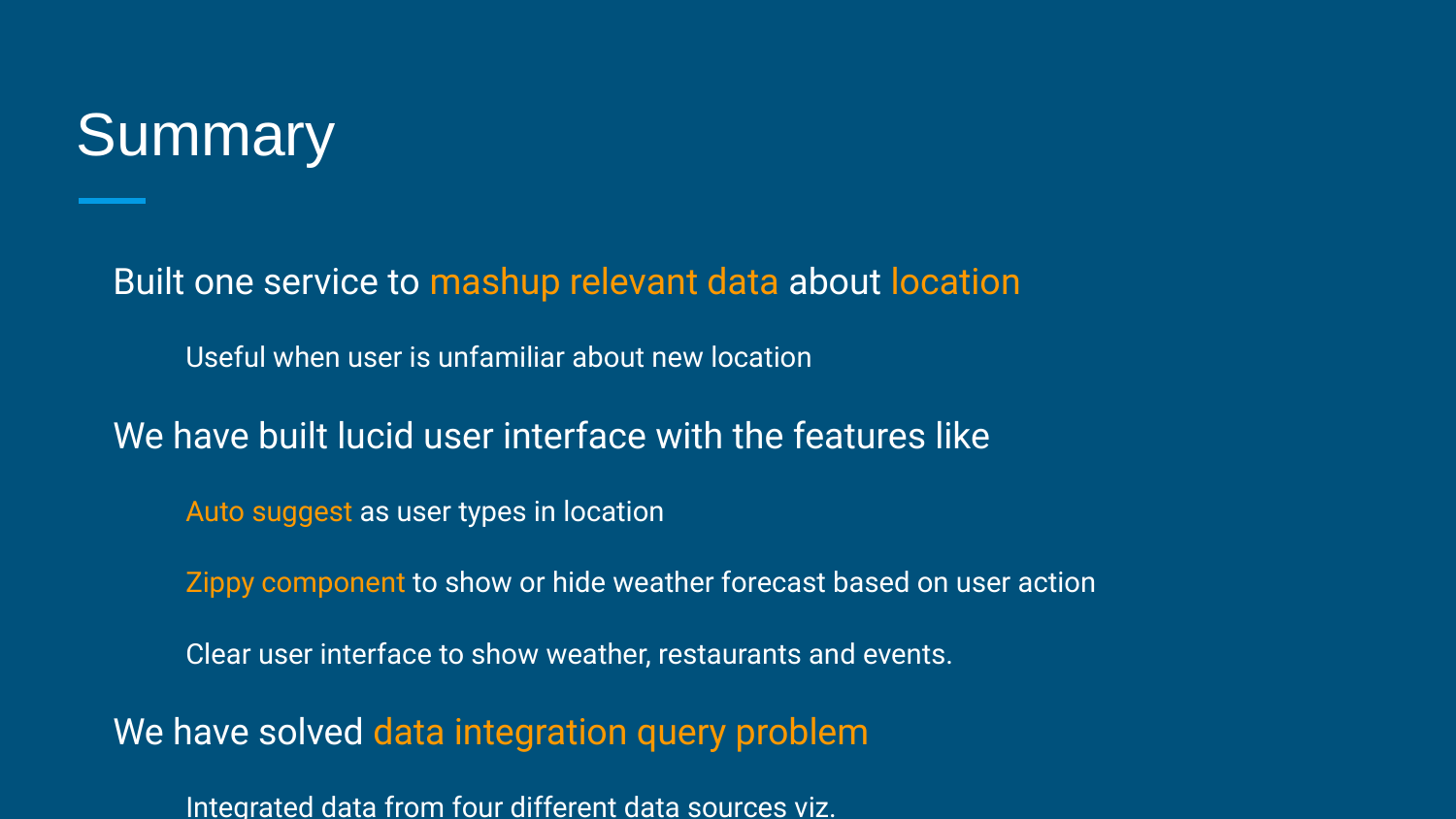

# Summary
Built one service to mashup relevant data about location
Useful when user is unfamiliar about new location
We have built lucid user interface with the features like
Auto suggest as user types in location
Zippy component to show or hide weather forecast based on user action
Clear user interface to show weather, restaurants and events.
We have solved data integration query problem
Integrated data from four different data sources viz.
Weather underground
Yelp
Eventful
Foursquare